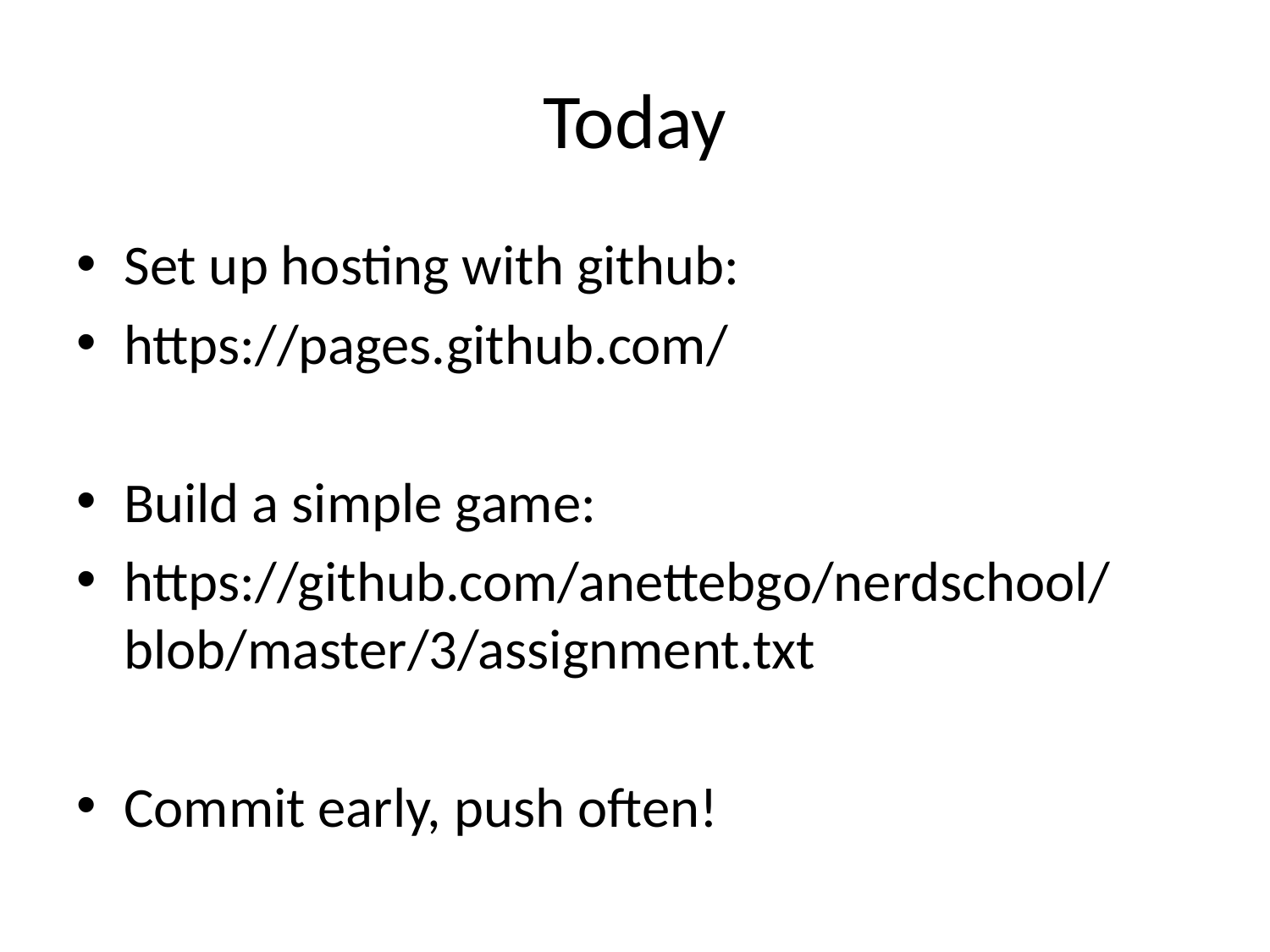

# Today
Set up hosting with github:
https://pages.github.com/

Build a simple game:
https://github.com/anettebgo/nerdschool/blob/master/3/assignment.txt

Commit early, push often!